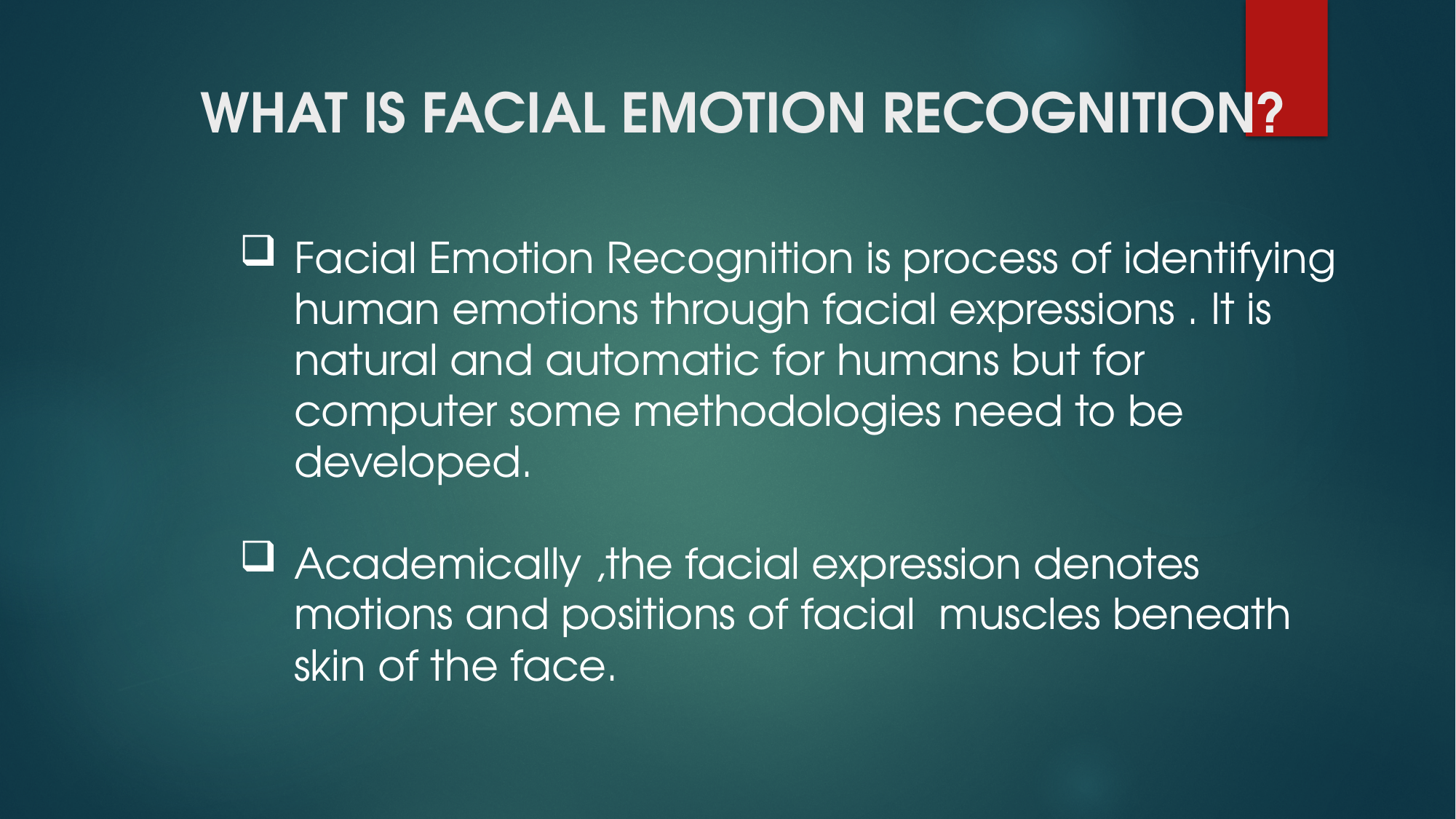

WHAT IS FACIAL EMOTION RECOGNITION?
Facial Emotion Recognition is process of identifying human emotions through facial expressions . It is natural and automatic for humans but for computer some methodologies need to be developed.

Academically ,the facial expression denotes motions and positions of facial  muscles beneath skin of the face.